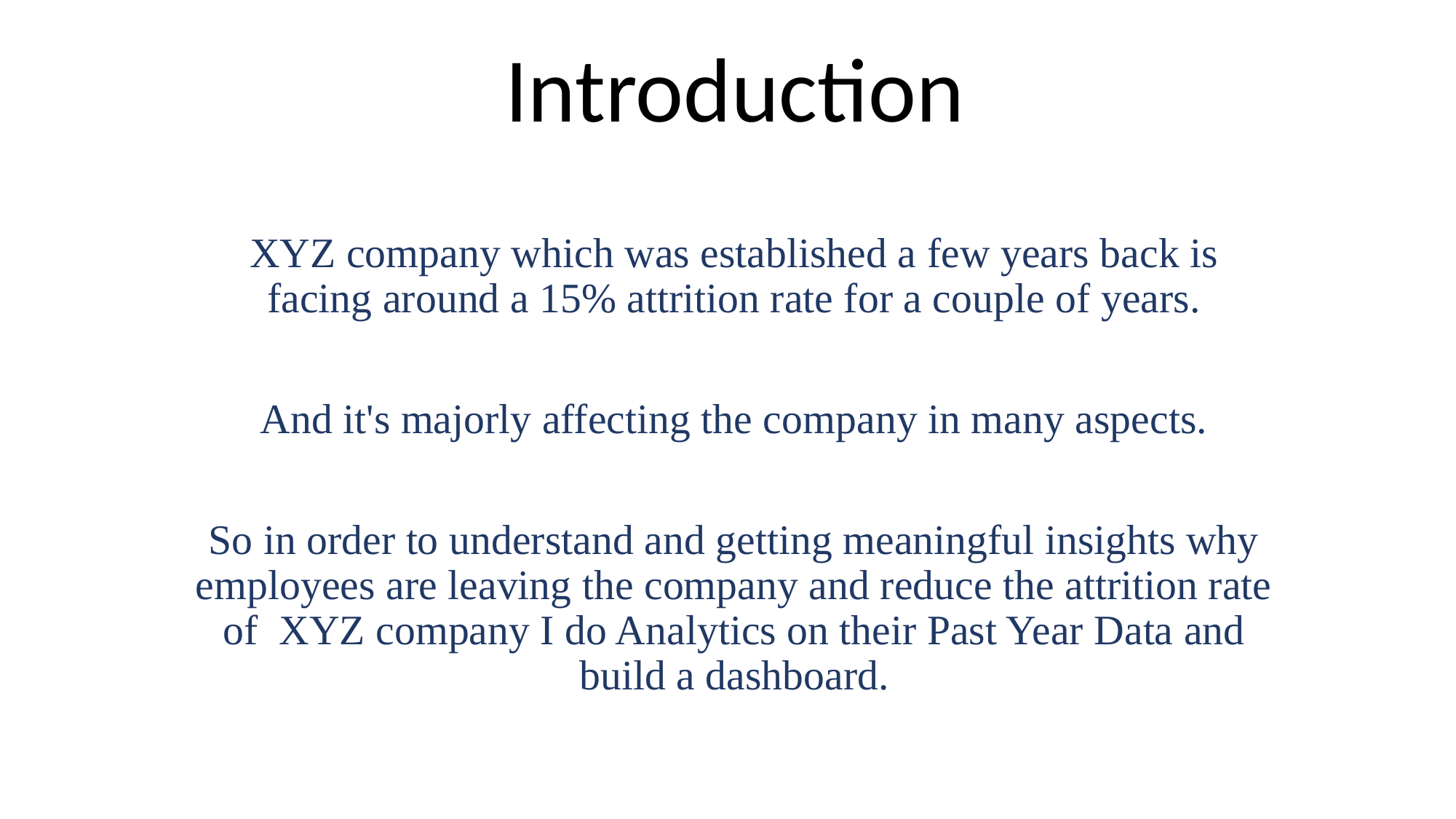

# Introduction
XYZ company which was established a few years back is facing around a 15% attrition rate for a couple of years.

 And it's majorly affecting the company in many aspects.

So in order to understand and getting meaningful insights why employees are leaving the company and reduce the attrition rate of  XYZ company I do Analytics on their Past Year Data and build a dashboard.